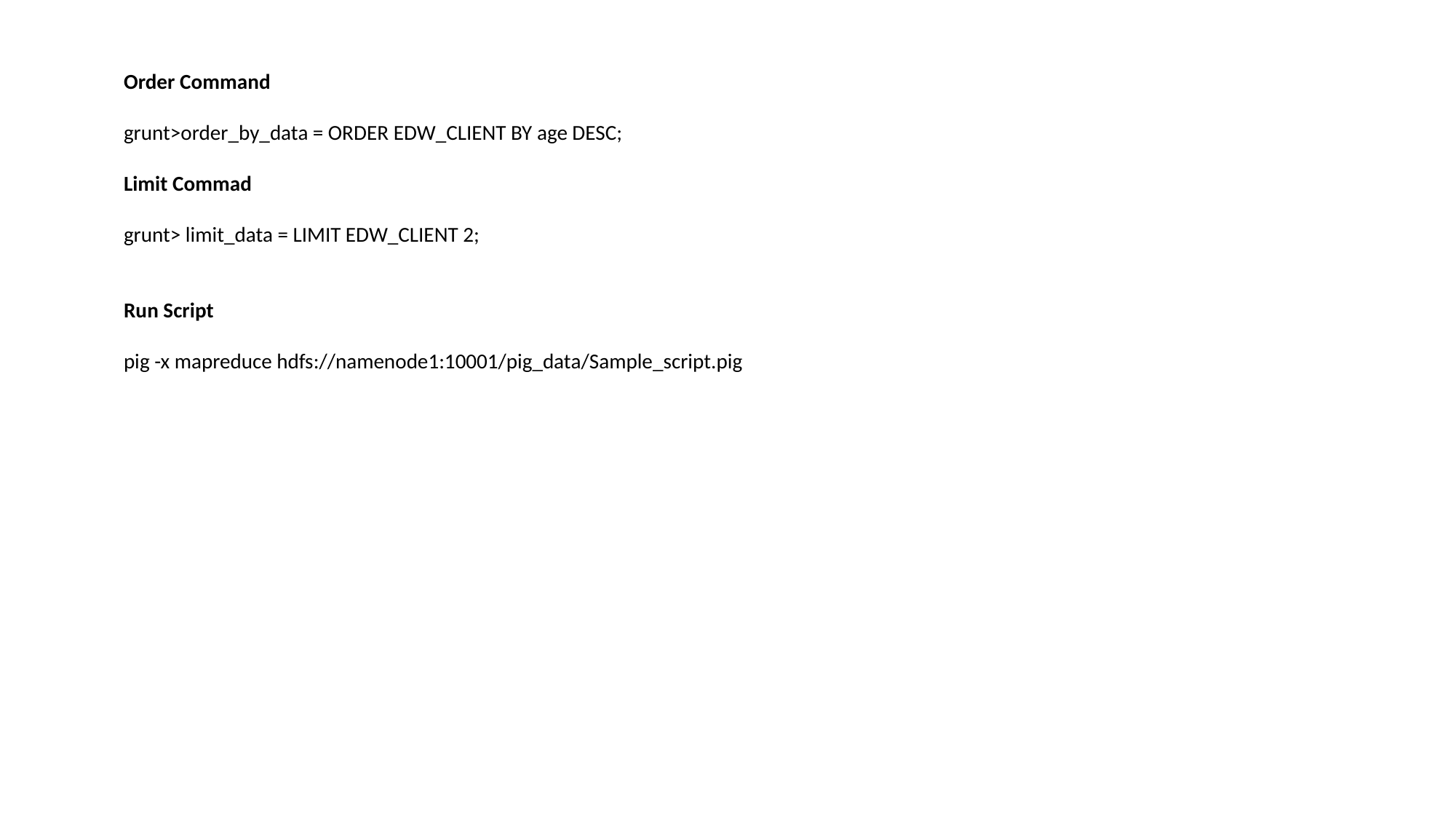

Order Command

grunt>order_by_data = ORDER EDW_CLIENT BY age DESC;

Limit Commad

grunt> limit_data = LIMIT EDW_CLIENT 2;

Run Script

pig -x mapreduce hdfs://namenode1:10001/pig_data/Sample_script.pig